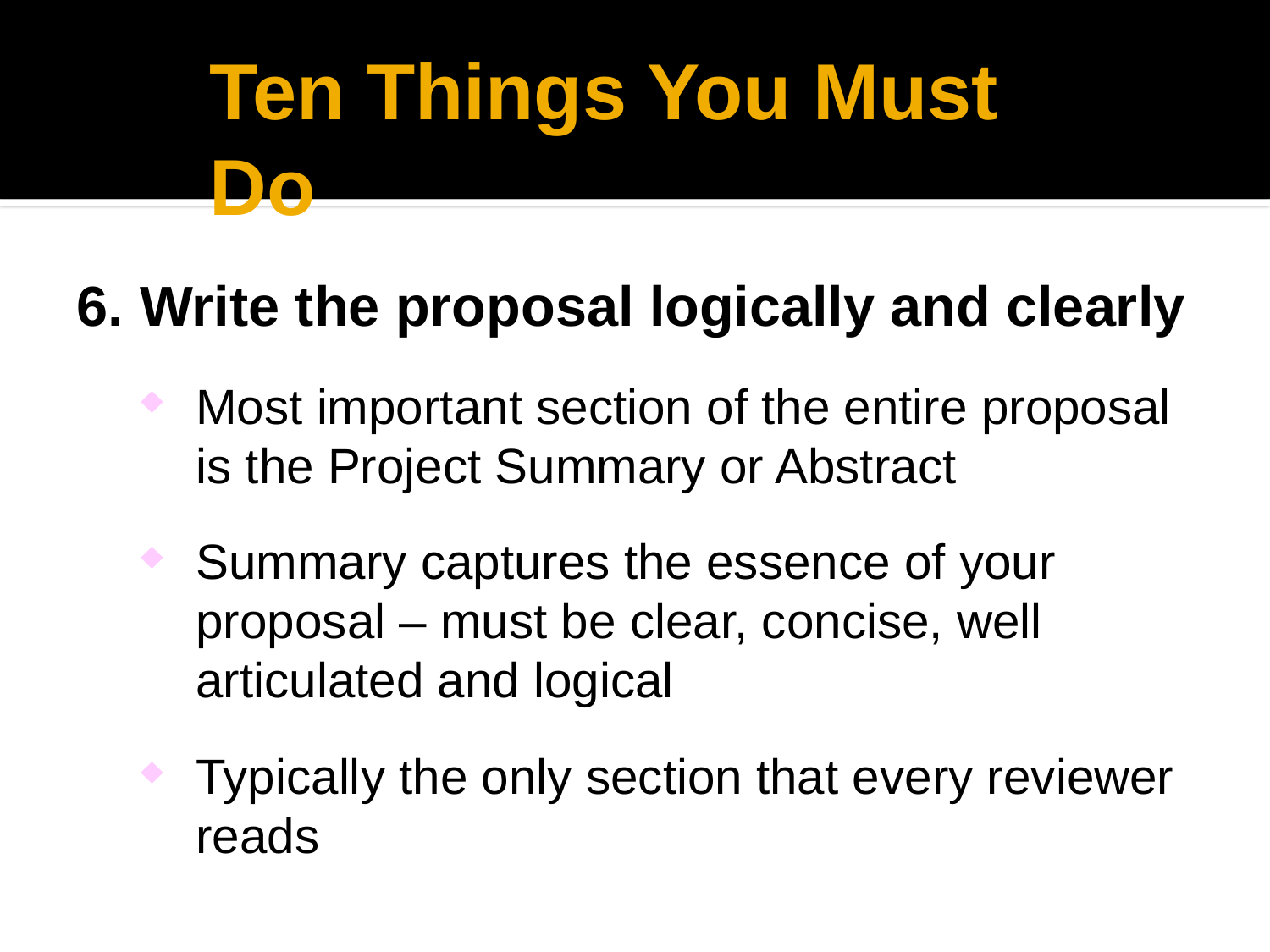

# Ten Things You Must Do
6.	 Write the proposal logically and clearly
Most important section of the entire proposal is the Project Summary or Abstract
Summary captures the essence of your proposal – must be clear, concise, well articulated and logical
Typically the only section that every reviewer reads